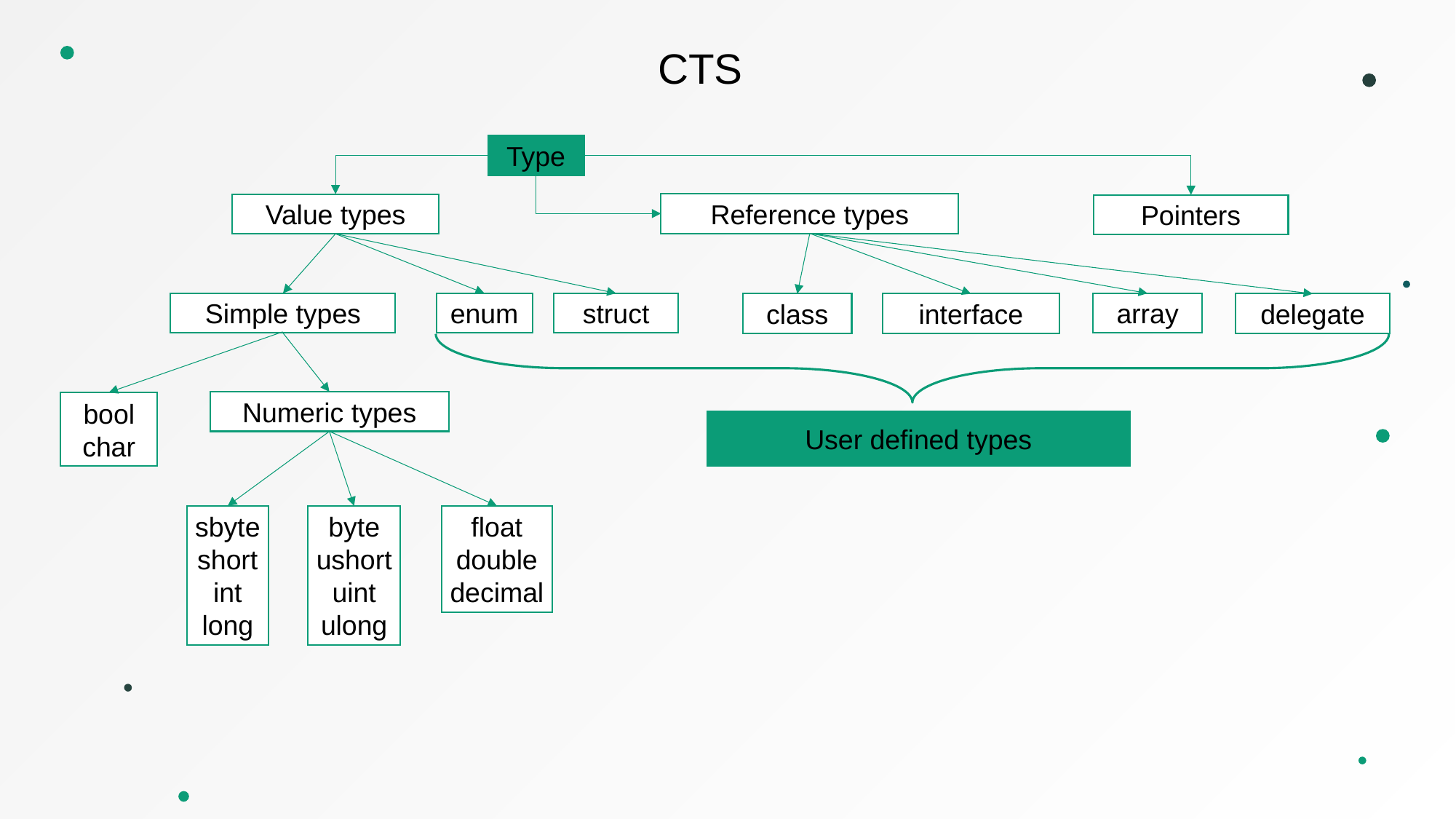

CTS

Type
Reference types
Value types
Pointers

array
enum
struct
Simple types
class
interface
delegate
Numeric types
bool
char
User defined types

sbyte
short
int
long
byte
ushort
uint
ulong
float
double
decimal